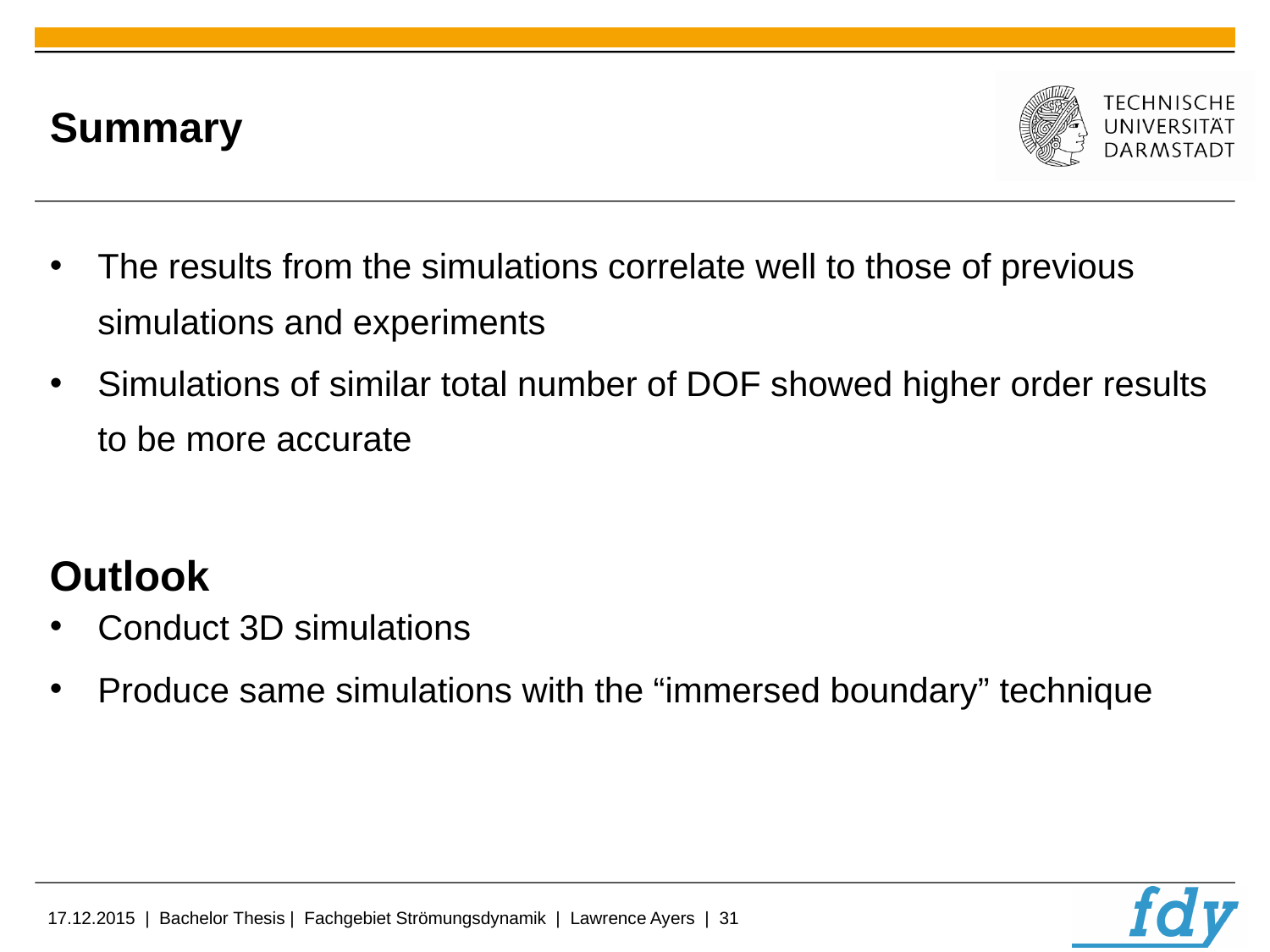

# Summary
The results from the simulations correlate well to those of previous simulations and experiments
Simulations of similar total number of DOF showed higher order results to be more accurate

Conduct 3D simulations
Produce same simulations with the “immersed boundary” technique
Outlook